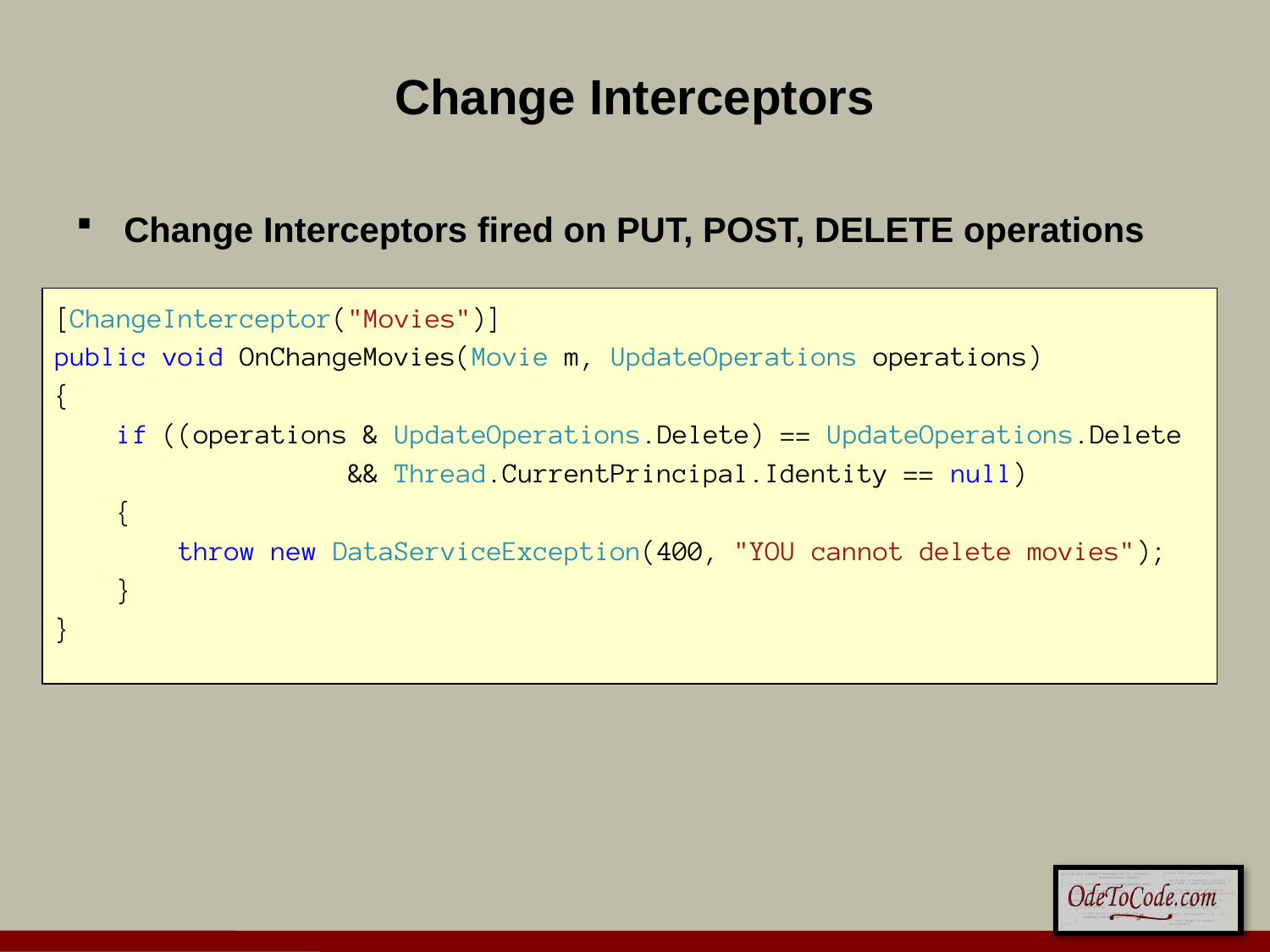

# Change Interceptors
Change Interceptors fired on PUT, POST, DELETE operations
[ChangeInterceptor("Movies")]
public void OnChangeMovies(Movie m, UpdateOperations operations)
{
    if ((operations & UpdateOperations.Delete) == UpdateOperations.Delete
                   && Thread.CurrentPrincipal.Identity == null)
    {
        throw new DataServiceException(400, "YOU cannot delete movies");
    }
}